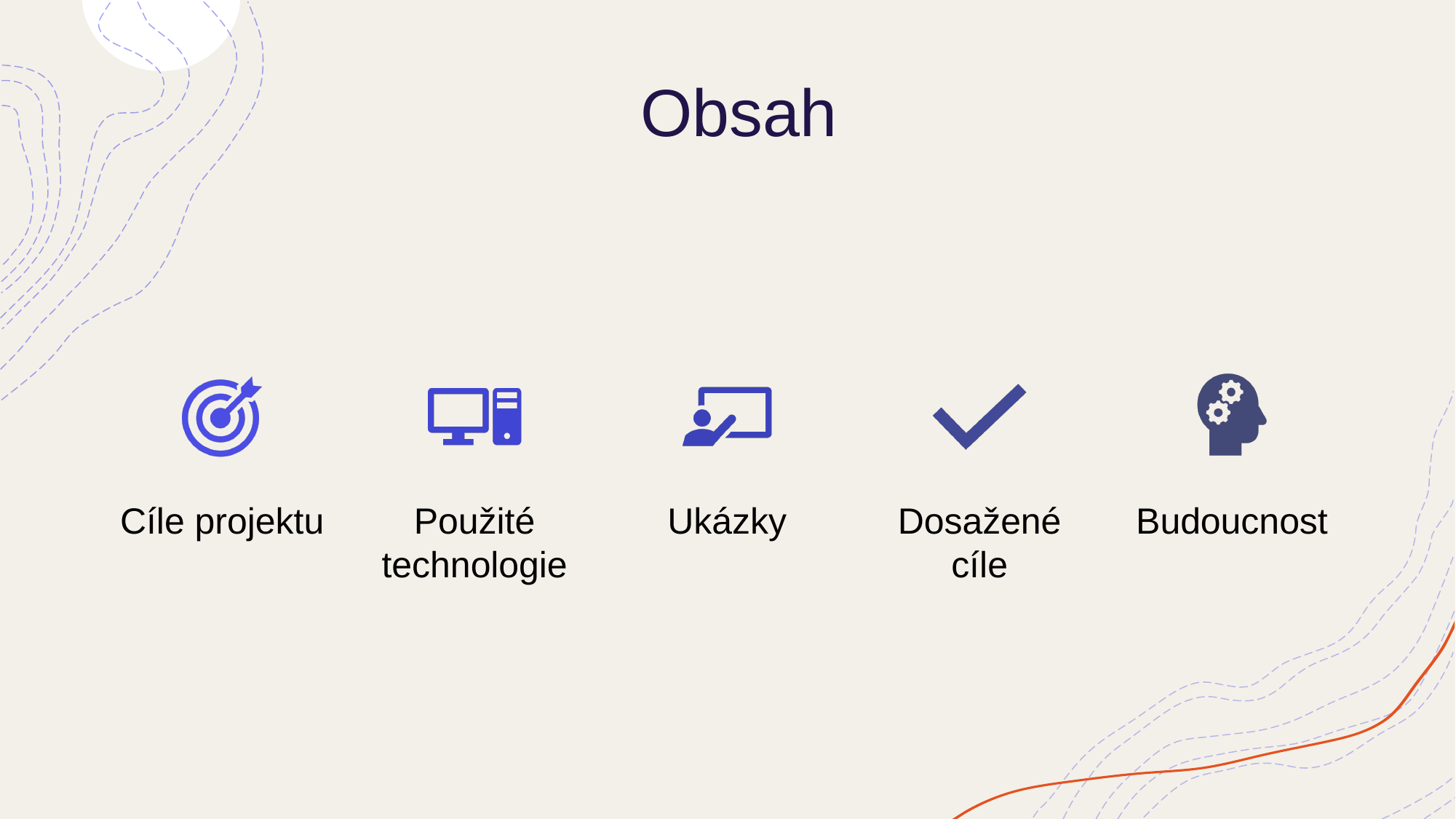

# Obsah
Cíle projektu
Použité technologie
Ukázky
Dosažené cíle
Budoucnost